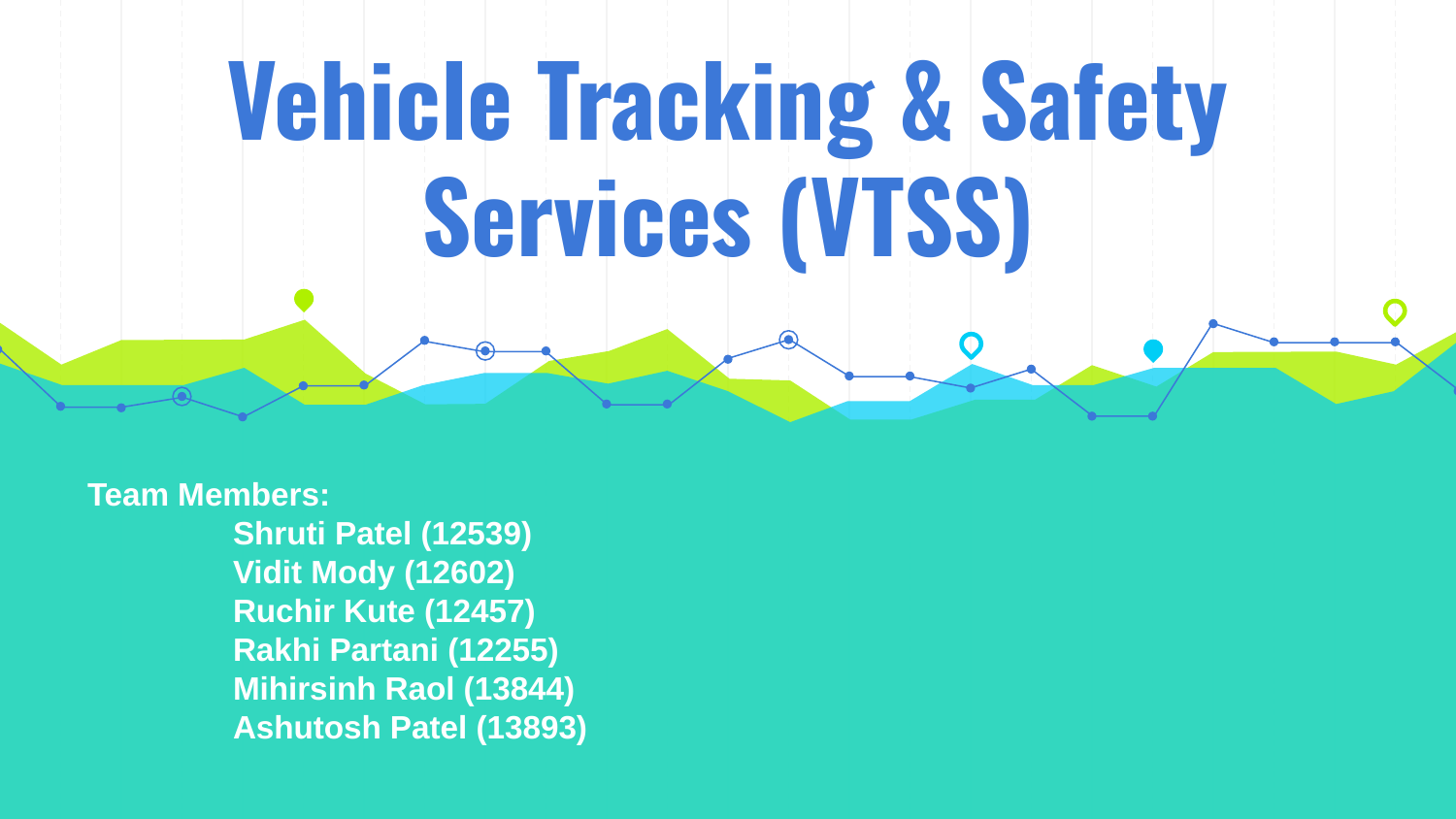

Vehicle Tracking & Safety Services (VTSS)
# Team Members: Shruti Patel (12539) Vidit Mody (12602) Ruchir Kute (12457) Rakhi Partani (12255) Mihirsinh Raol (13844) Ashutosh Patel (13893)